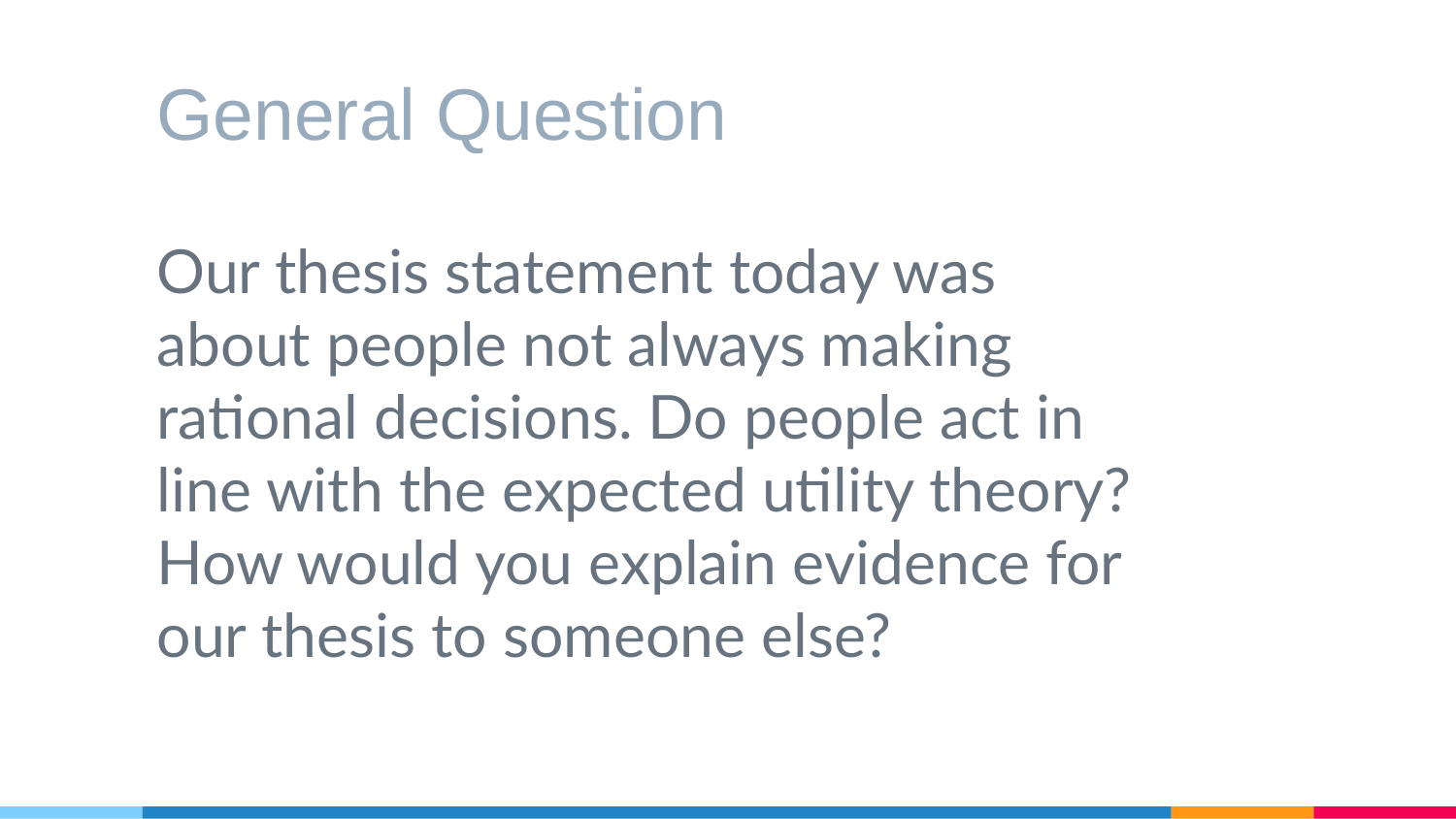

# General Question
Our thesis statement today was about people not always making rational decisions. Do people act in line with the expected utility theory? How would you explain evidence for our thesis to someone else?